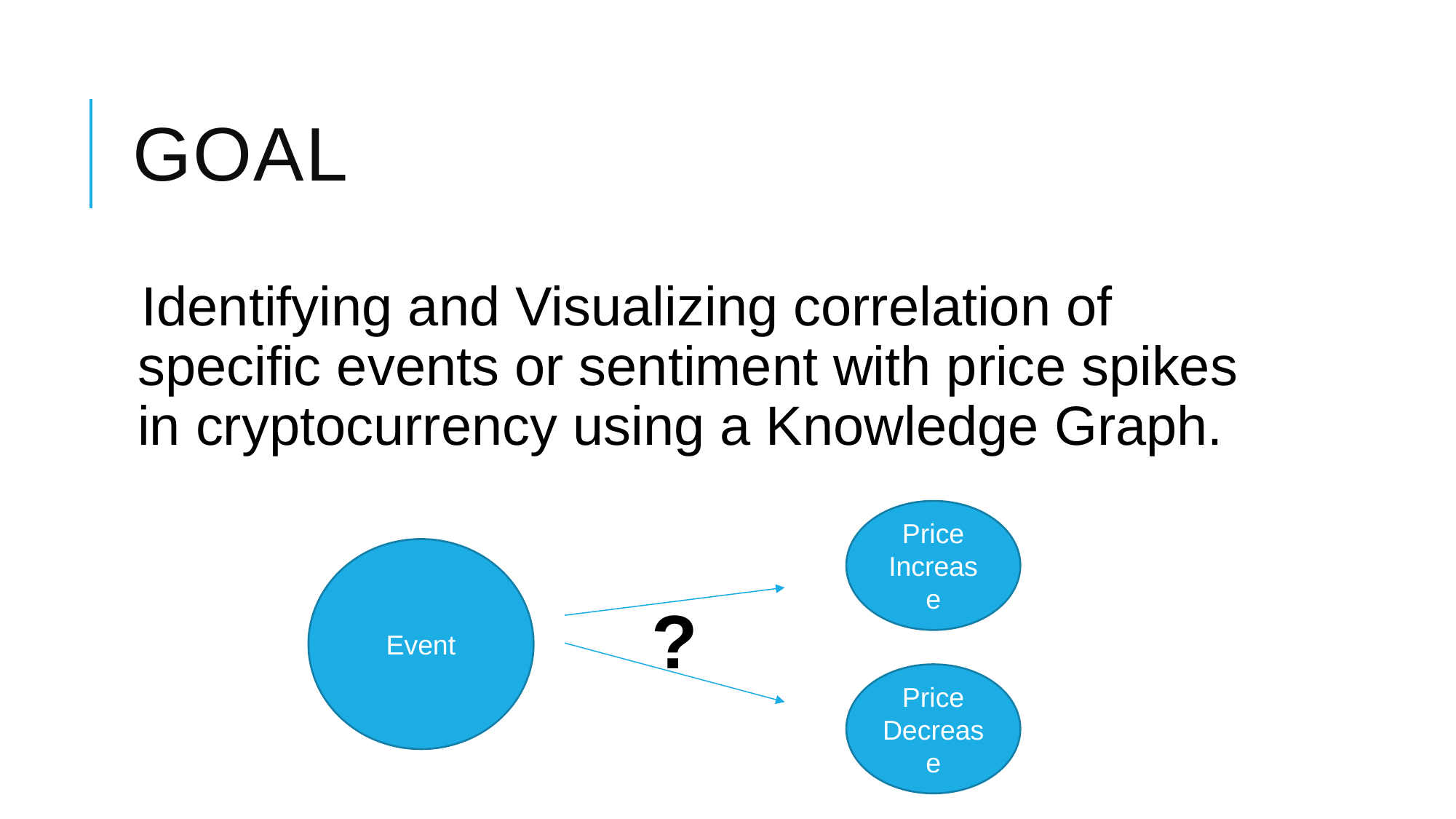

# Goal
Identifying and Visualizing correlation of specific events or sentiment with price spikes in cryptocurrency using a Knowledge Graph.

Price
Increase
Event
?
Price
Decrease